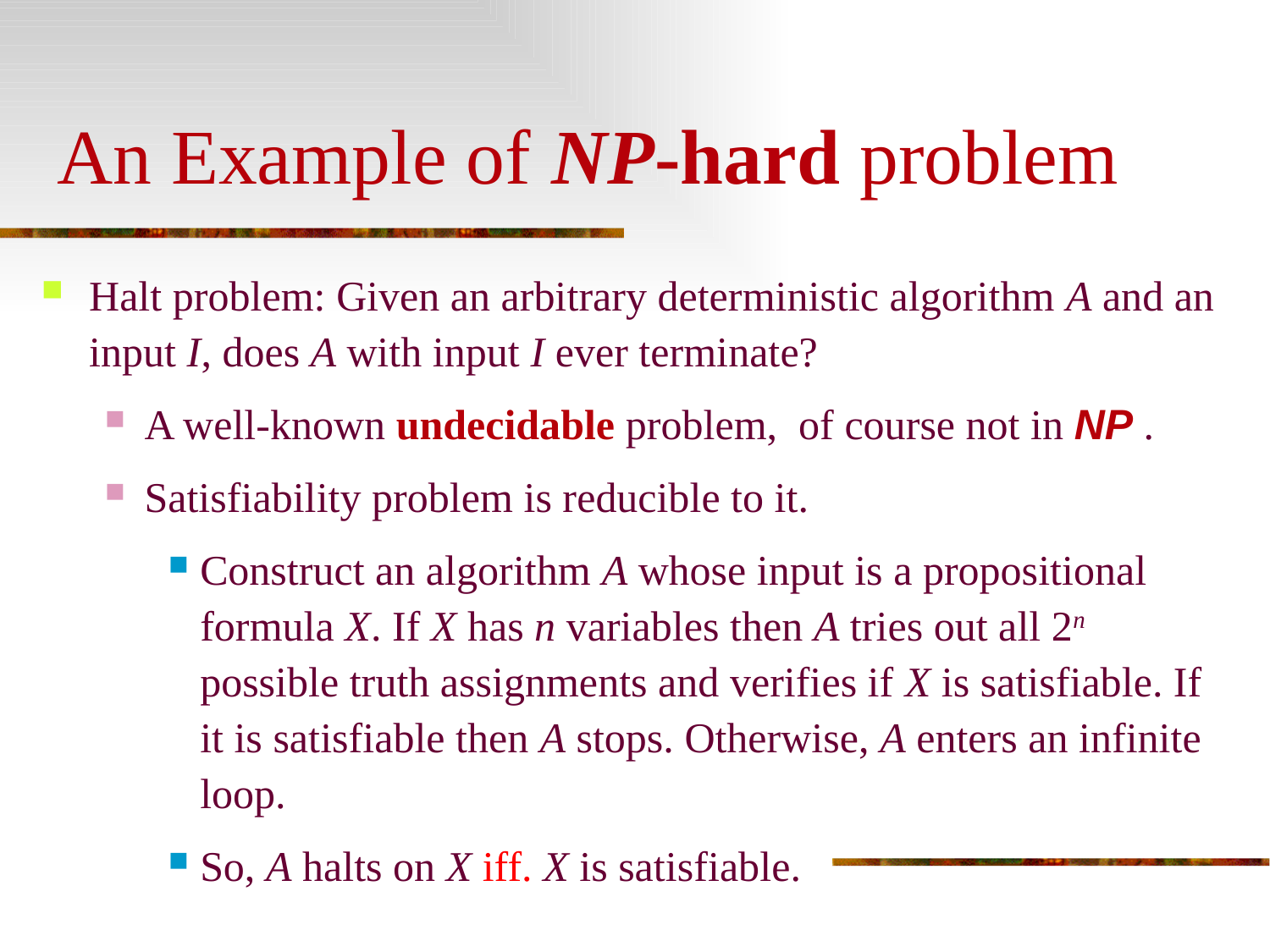

# An Example of NP-hard problem
Halt problem: Given an arbitrary deterministic algorithm A and an input I, does A with input I ever terminate?
A well-known undecidable problem,  of course not in NP .
Satisfiability problem is reducible to it.
Construct an algorithm A whose input is a propositional formula X. If X has n variables then A tries out all 2n  possible truth assignments and verifies if X is satisfiable. If it is satisfiable then A stops. Otherwise, A enters an infinite loop.
So, A halts on X iff. X is satisfiable.